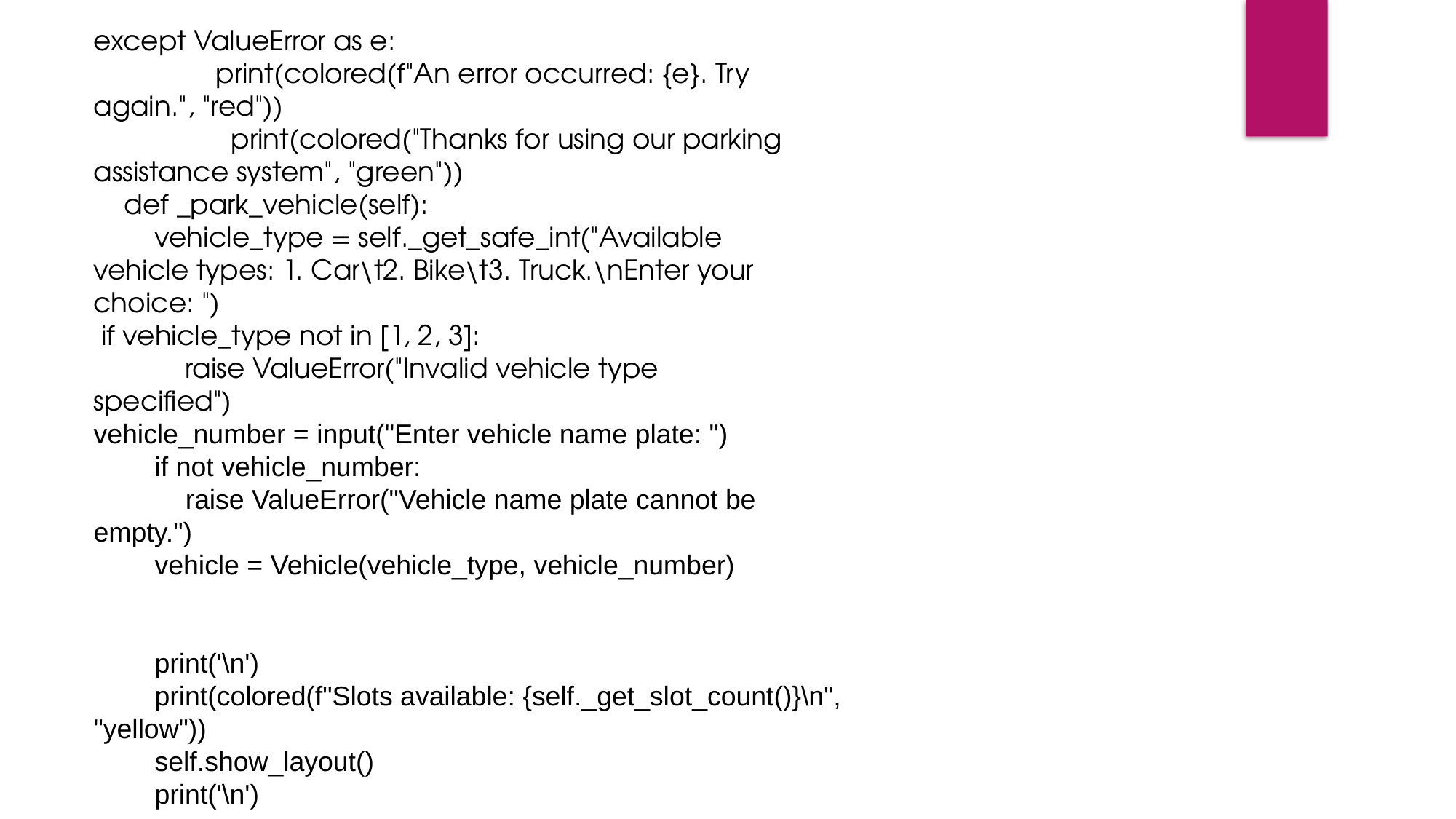

except ValueError as e:
                print(colored(f"An error occurred: {e}. Try again.", "red"))
                  print(colored("Thanks for using our parking assistance system", "green"))
    def _park_vehicle(self):
        vehicle_type = self._get_safe_int("Available vehicle types: 1. Car\t2. Bike\t3. Truck.\nEnter your choice: ")
 if vehicle_type not in [1, 2, 3]:
            raise ValueError("Invalid vehicle type specified")

vehicle_number = input("Enter vehicle name plate: ")
        if not vehicle_number:
            raise ValueError("Vehicle name plate cannot be empty.")
        vehicle = Vehicle(vehicle_type, vehicle_number)

        print('\n')
        print(colored(f"Slots available: {self._get_slot_count()}\n", "yellow"))
        self.show_layout()
        print('\n')